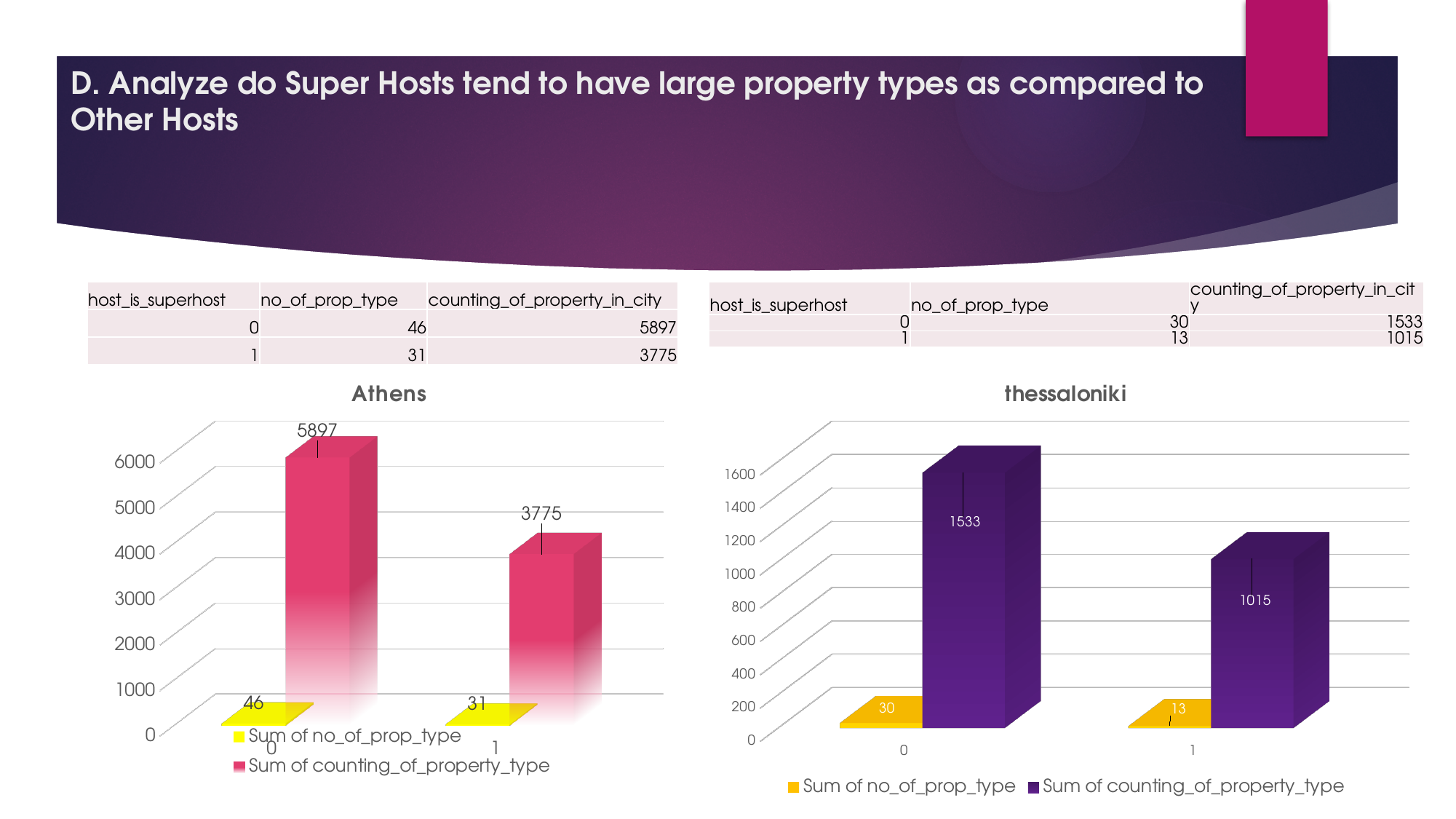

# D. Analyze do Super Hosts tend to have large property types as compared to Other Hosts
| host\_is\_superhost | no\_of\_prop\_type | counting\_of\_property\_in\_city |
| --- | --- | --- |
| 0 | 46 | 5897 |
| 1 | 31 | 3775 |
| host\_is\_superhost | no\_of\_prop\_type | counting\_of\_property\_in\_city |
| --- | --- | --- |
| 0 | 30 | 1533 |
| 1 | 13 | 1015 |

[unsupported chart]

[unsupported chart]